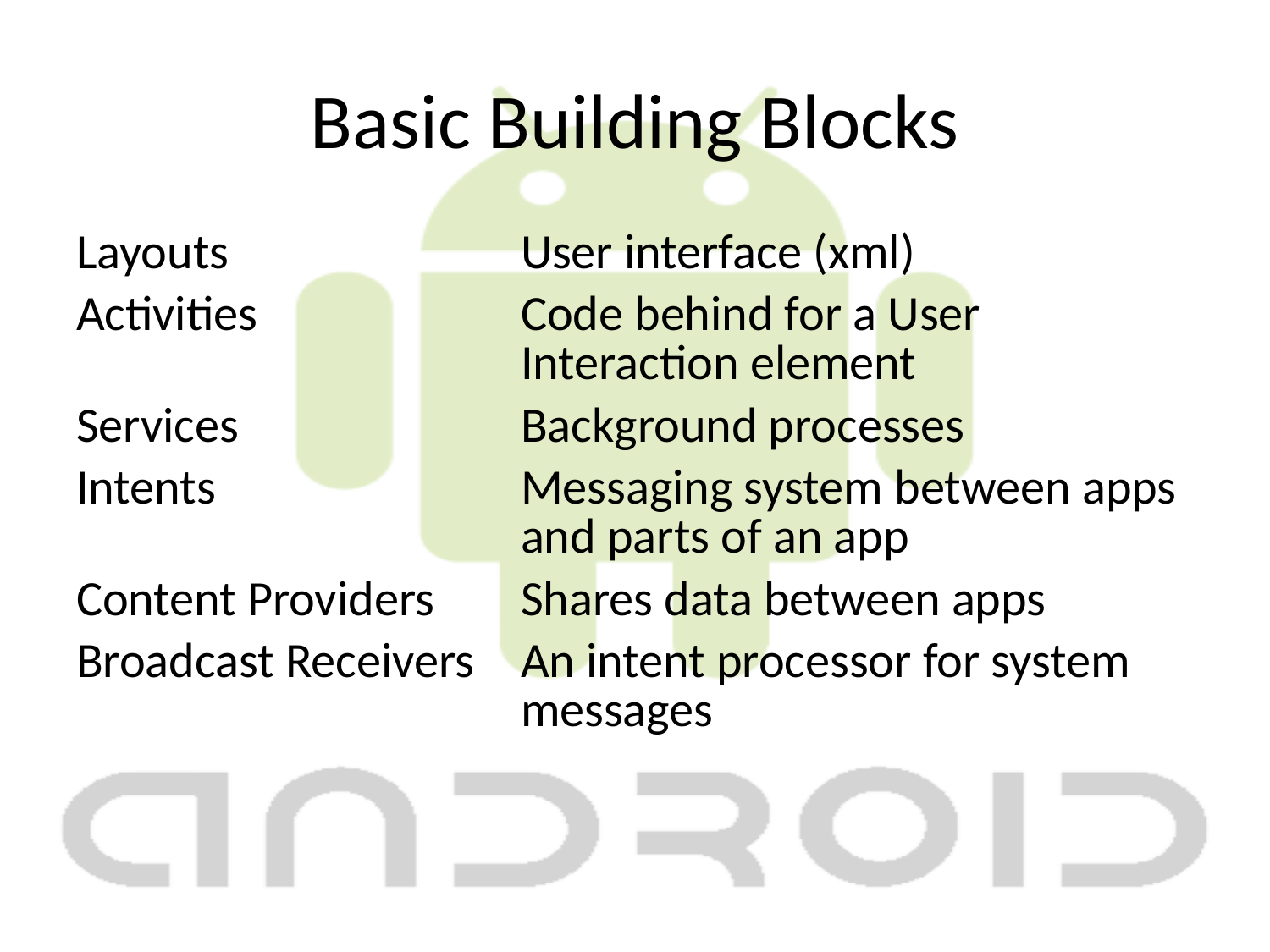

# Basic Building Blocks
| Layouts | User interface (xml) |
| --- | --- |
| Activities | Code behind for a User Interaction element |
| Services | Background processes |
| Intents | Messaging system between apps and parts of an app |
| Content Providers | Shares data between apps |
| Broadcast Receivers | An intent processor for system messages |